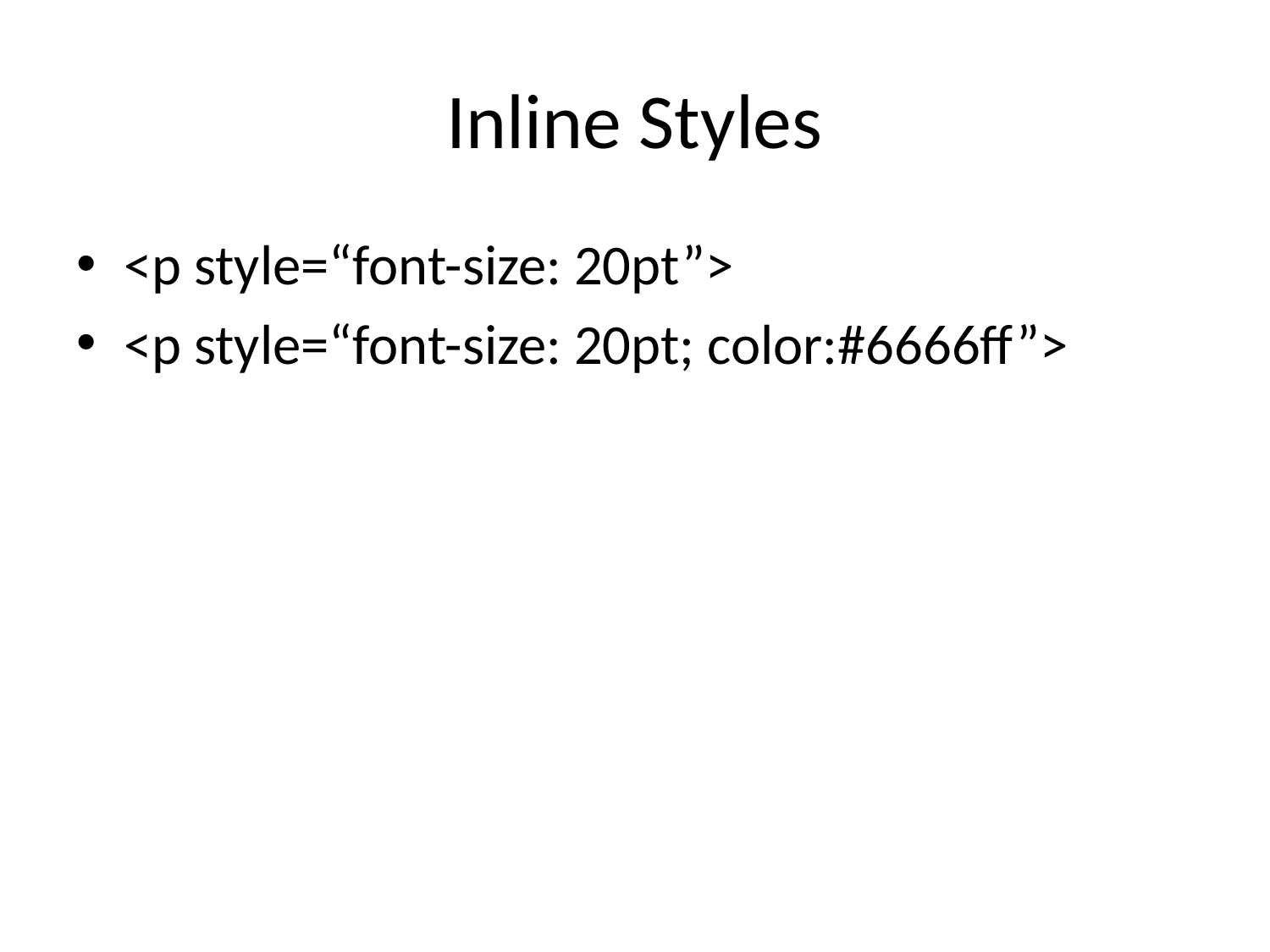

# Inline Styles
<p style=“font-size: 20pt”>
<p style=“font-size: 20pt; color:#6666ff”>